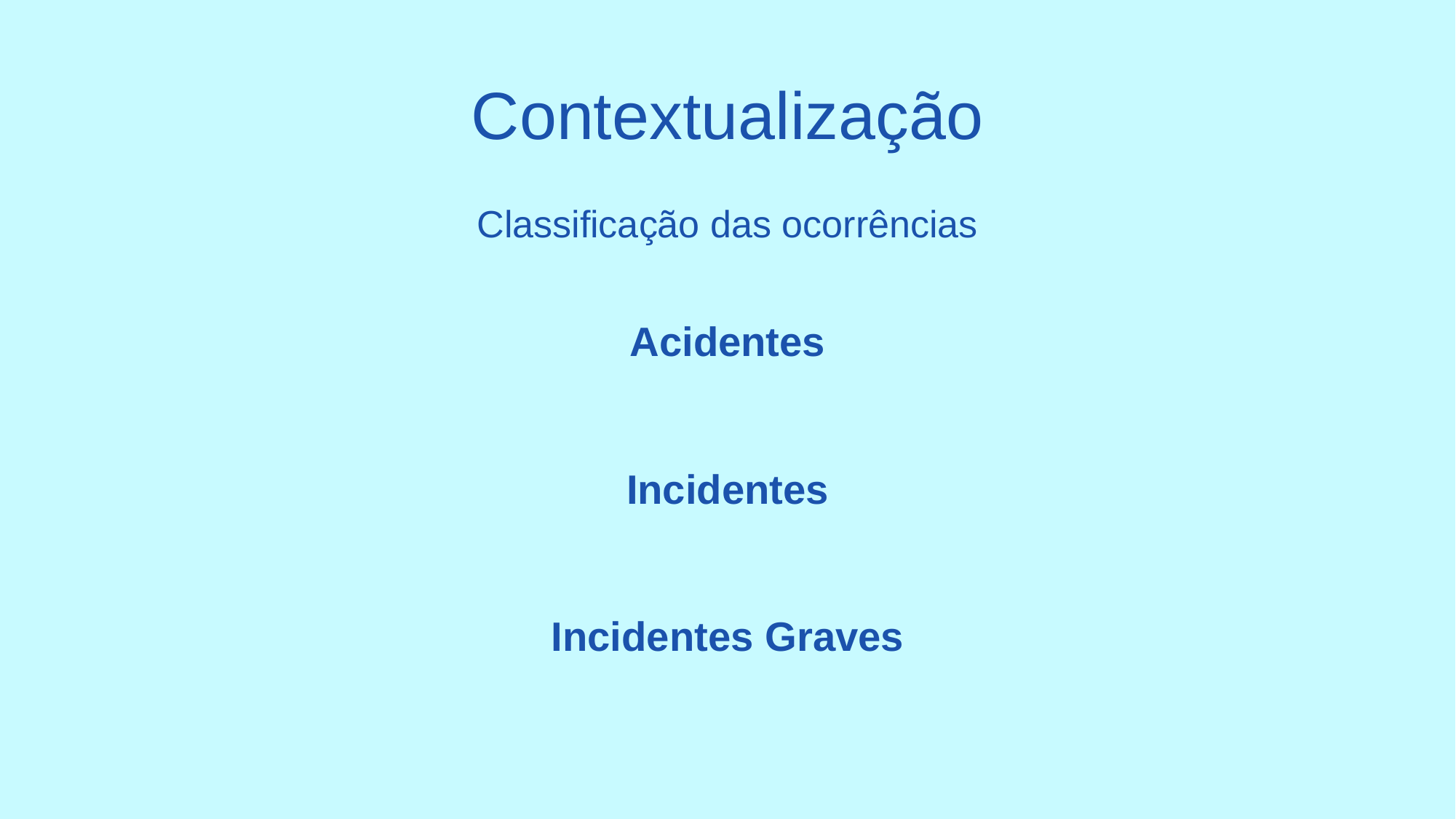

# Contextualização
Classificação das ocorrências

Acidentes

Incidentes

Incidentes Graves